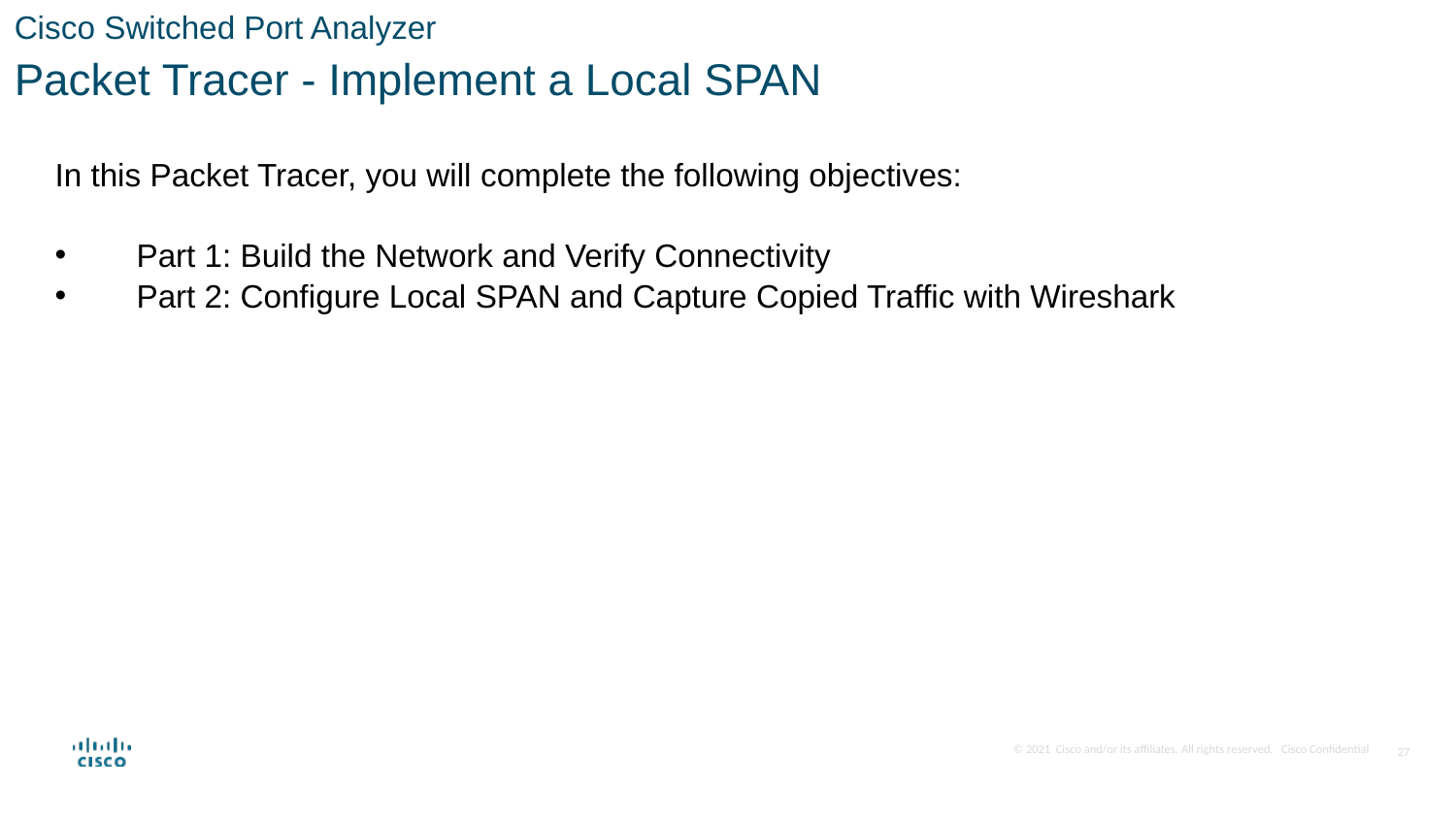

Cisco Switched Port Analyzer
Packet Tracer - Implement a Local SPAN
In this Packet Tracer, you will complete the following objectives:

    Part 1: Build the Network and Verify Connectivity
    Part 2: Configure Local SPAN and Capture Copied Traffic with Wireshark
27